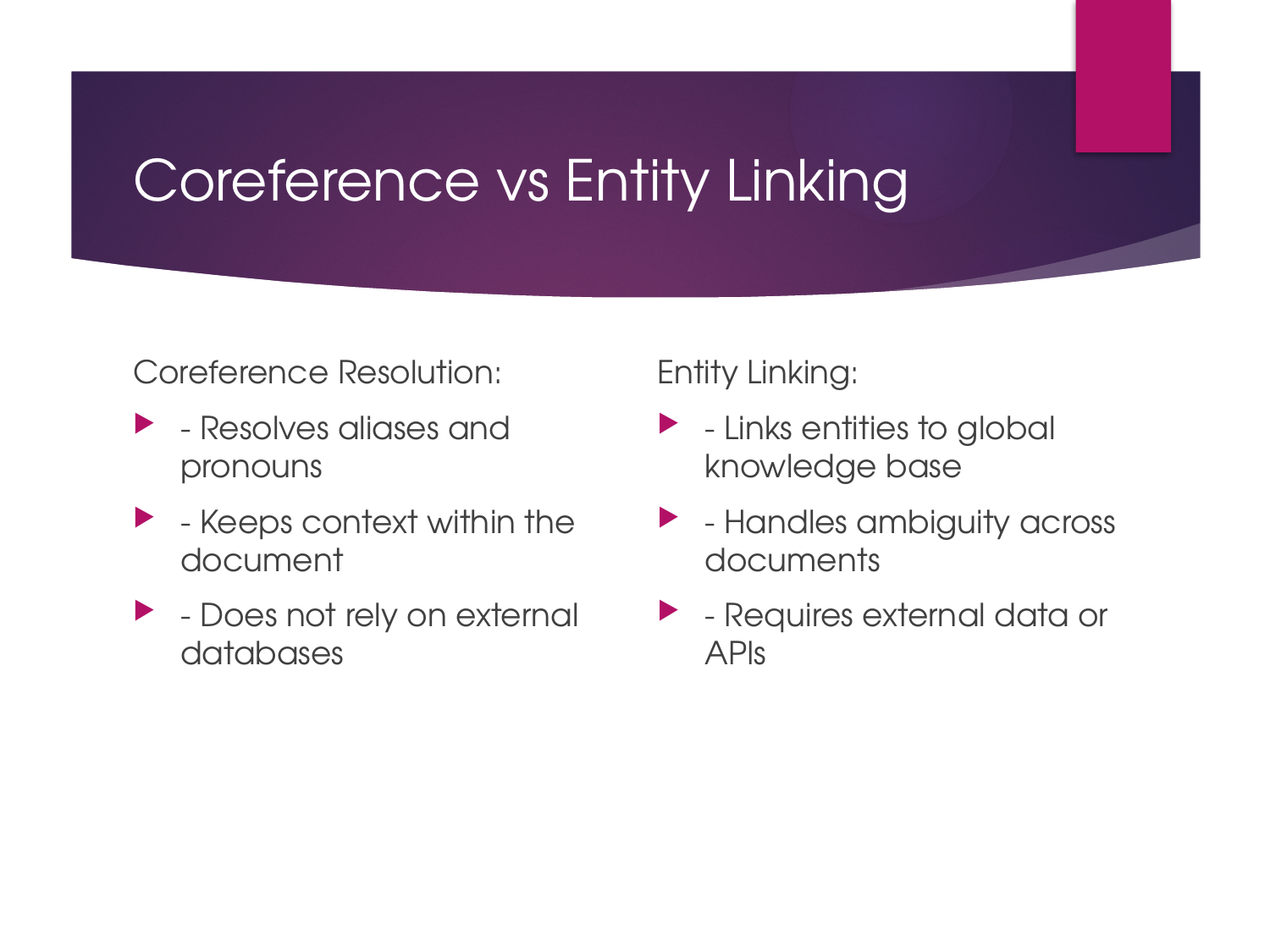

# Coreference vs Entity Linking
Coreference Resolution:
- Resolves aliases and pronouns
- Keeps context within the document
- Does not rely on external databases
Entity Linking:
- Links entities to global knowledge base
- Handles ambiguity across documents
- Requires external data or APIs